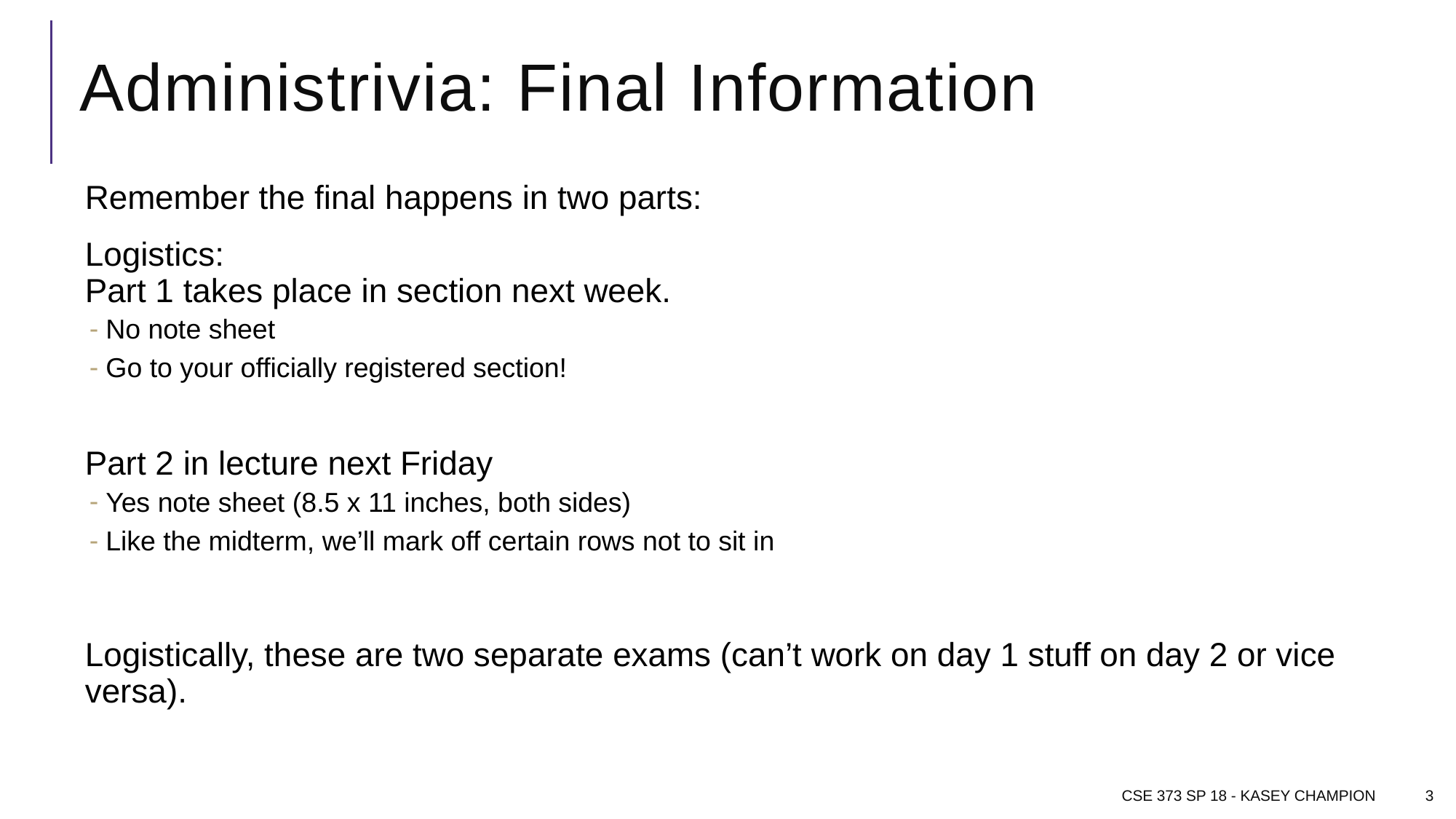

# Administrivia: Final Information
Remember the final happens in two parts:
Logistics:
Part 1 takes place in section next week.
No note sheet
Go to your officially registered section!

Part 2 in lecture next Friday
Yes note sheet (8.5 x 11 inches, both sides)
Like the midterm, we’ll mark off certain rows not to sit in

Logistically, these are two separate exams (can’t work on day 1 stuff on day 2 or vice versa).
CSE 373 SP 18 - Kasey Champion
3